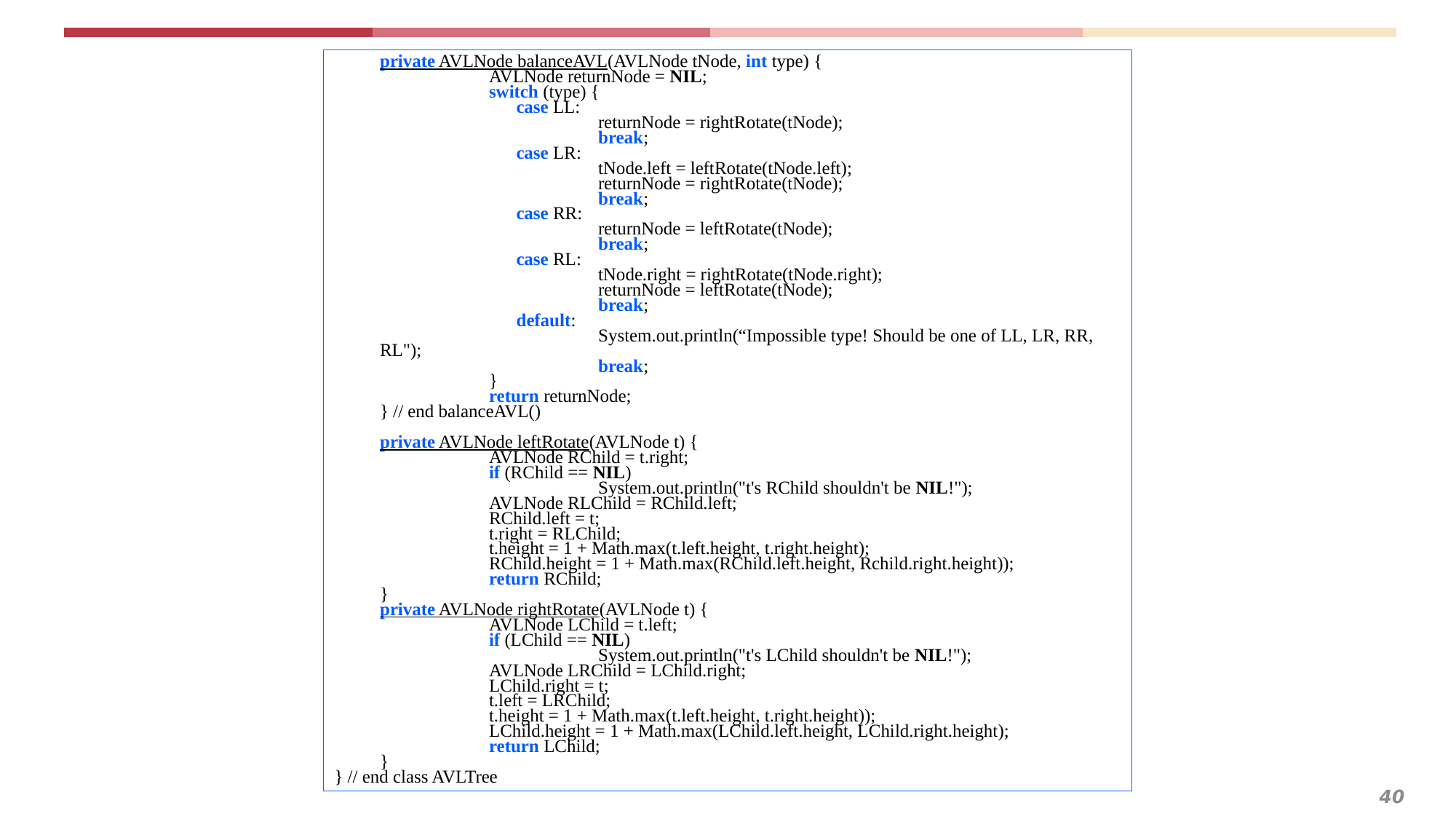

private AVLNode balanceAVL(AVLNode tNode, int type) {
		AVLNode returnNode = NIL;
		switch (type) {
		      case LL:
			returnNode = rightRotate(tNode);
			break;
		      case LR:
			tNode.left = leftRotate(tNode.left);
			returnNode = rightRotate(tNode);
			break;
		      case RR:
			returnNode = leftRotate(tNode);
			break;
		      case RL:
			tNode.right = rightRotate(tNode.right);
			returnNode = leftRotate(tNode);
			break;
		      default:
			System.out.println(“Impossible type! Should be one of LL, LR, RR, RL");
			break;
		}
		return returnNode;
	} // end balanceAVL()

	private AVLNode leftRotate(AVLNode t) {
		AVLNode RChild = t.right;
		if (RChild == NIL)
			System.out.println("t's RChild shouldn't be NIL!");
		AVLNode RLChild = RChild.left;
		RChild.left = t;
		t.right = RLChild;
		t.height = 1 + Math.max(t.left.height, t.right.height);
		RChild.height = 1 + Math.max(RChild.left.height, Rchild.right.height));
		return RChild;
	}
	private AVLNode rightRotate(AVLNode t) {
		AVLNode LChild = t.left;
		if (LChild == NIL)
			System.out.println("t's LChild shouldn't be NIL!");
		AVLNode LRChild = LChild.right;
		LChild.right = t;
		t.left = LRChild;
		t.height = 1 + Math.max(t.left.height, t.right.height));
		LChild.height = 1 + Math.max(LChild.left.height, LChild.right.height);
		return LChild;
	}
} // end class AVLTree